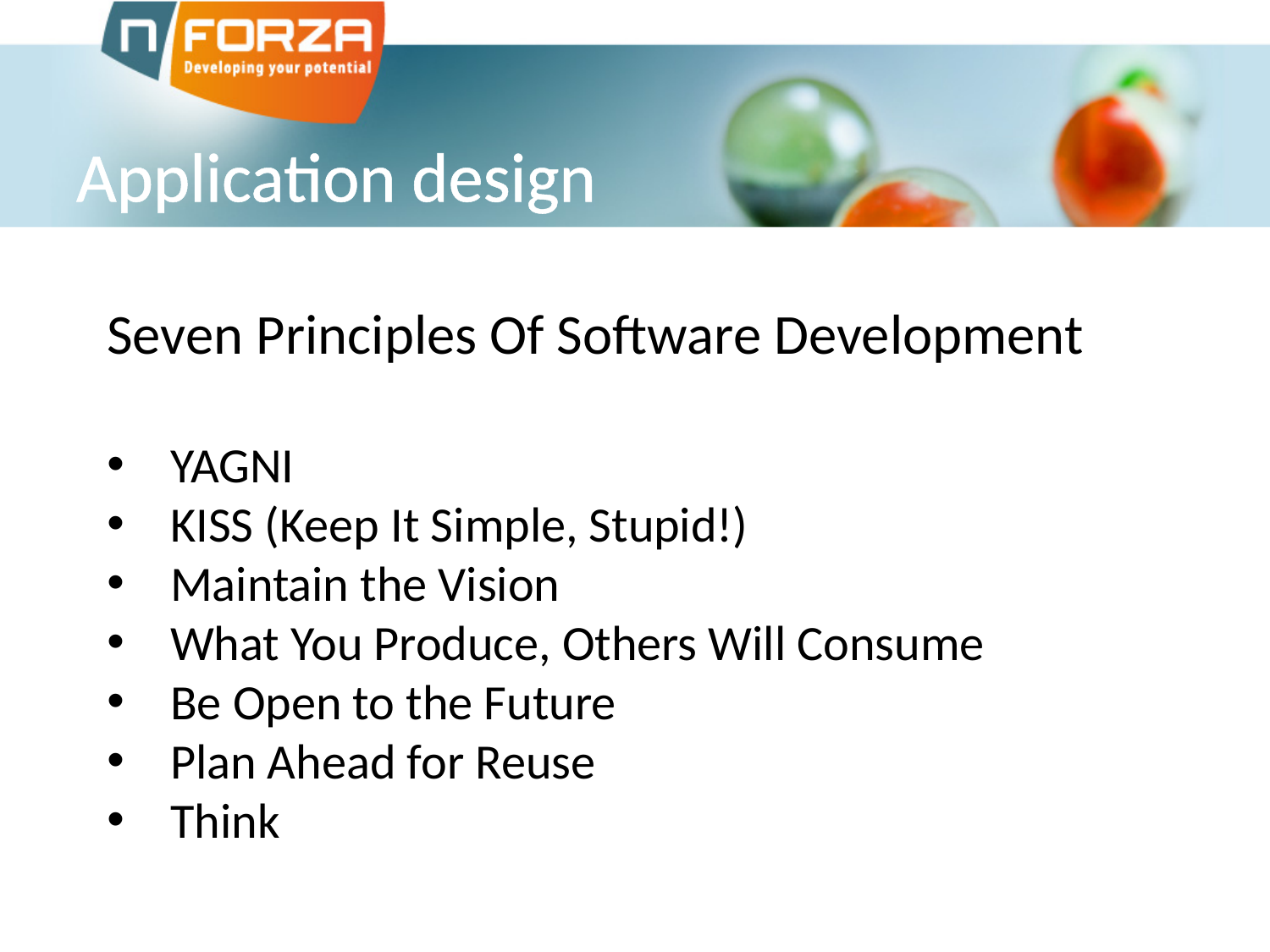

# Application design

Seven Principles Of Software Development

YAGNI
KISS (Keep It Simple, Stupid!)
Maintain the Vision
What You Produce, Others Will Consume
Be Open to the Future
Plan Ahead for Reuse
Think